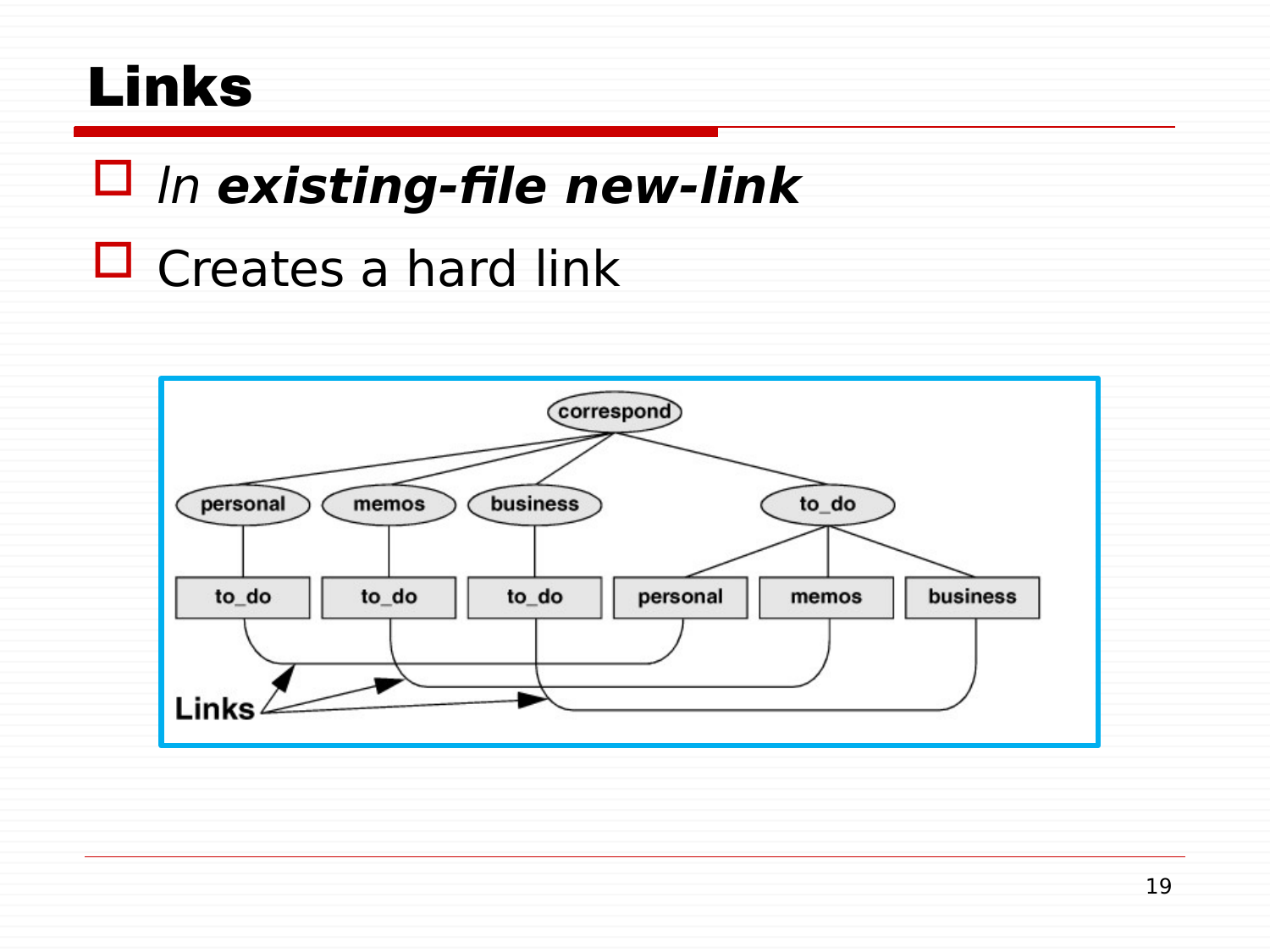

# Links

ln existing-file new-link
Creates a hard link

19